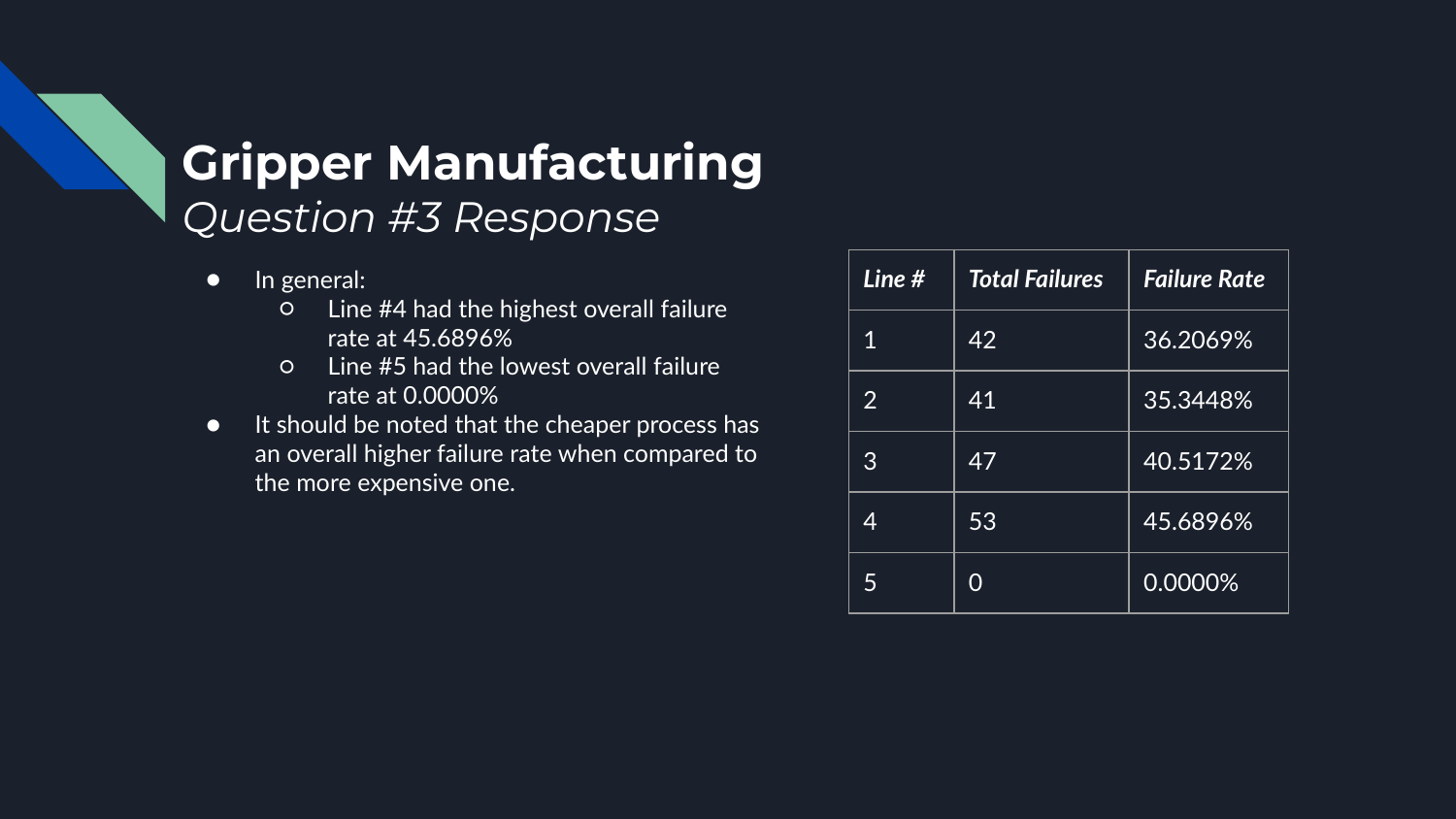

# Gripper Manufacturing
Question #3 Response
In general:
Line #4 had the highest overall failure rate at 45.6896%
Line #5 had the lowest overall failure rate at 0.0000%
It should be noted that the cheaper process has an overall higher failure rate when compared to the more expensive one.

| Line # | Total Failures | Failure Rate |
| --- | --- | --- |
| 1 | 42 | 36.2069% |
| 2 | 41 | 35.3448% |
| 3 | 47 | 40.5172% |
| 4 | 53 | 45.6896% |
| 5 | 0 | 0.0000% |